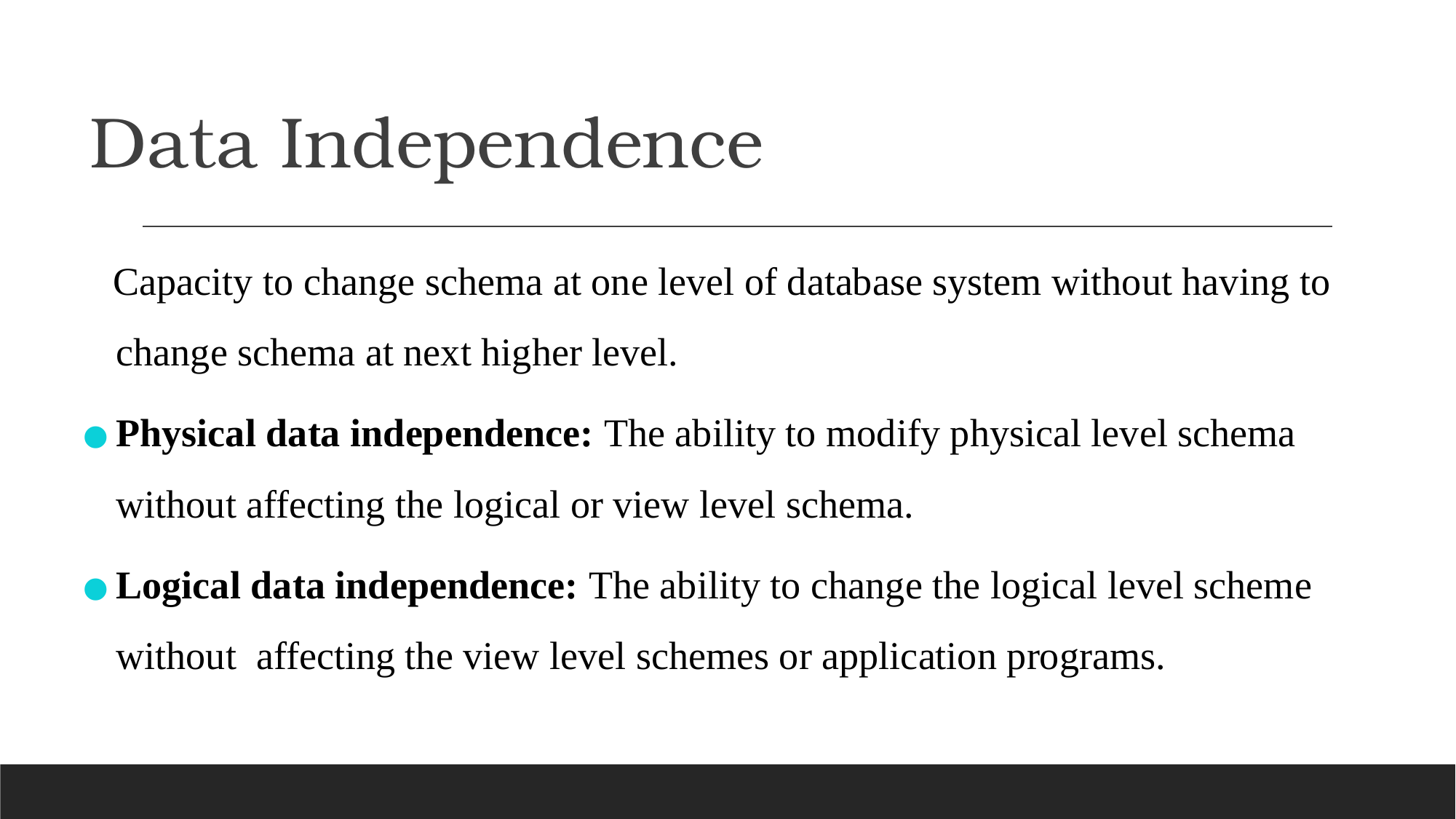

Data Independence
   Capacity to change schema at one level of database system without having to change schema at next higher level.
Physical data independence: The ability to modify physical level schema without affecting the logical or view level schema.
Logical data independence: The ability to change the logical level scheme without  affecting the view level schemes or application programs.